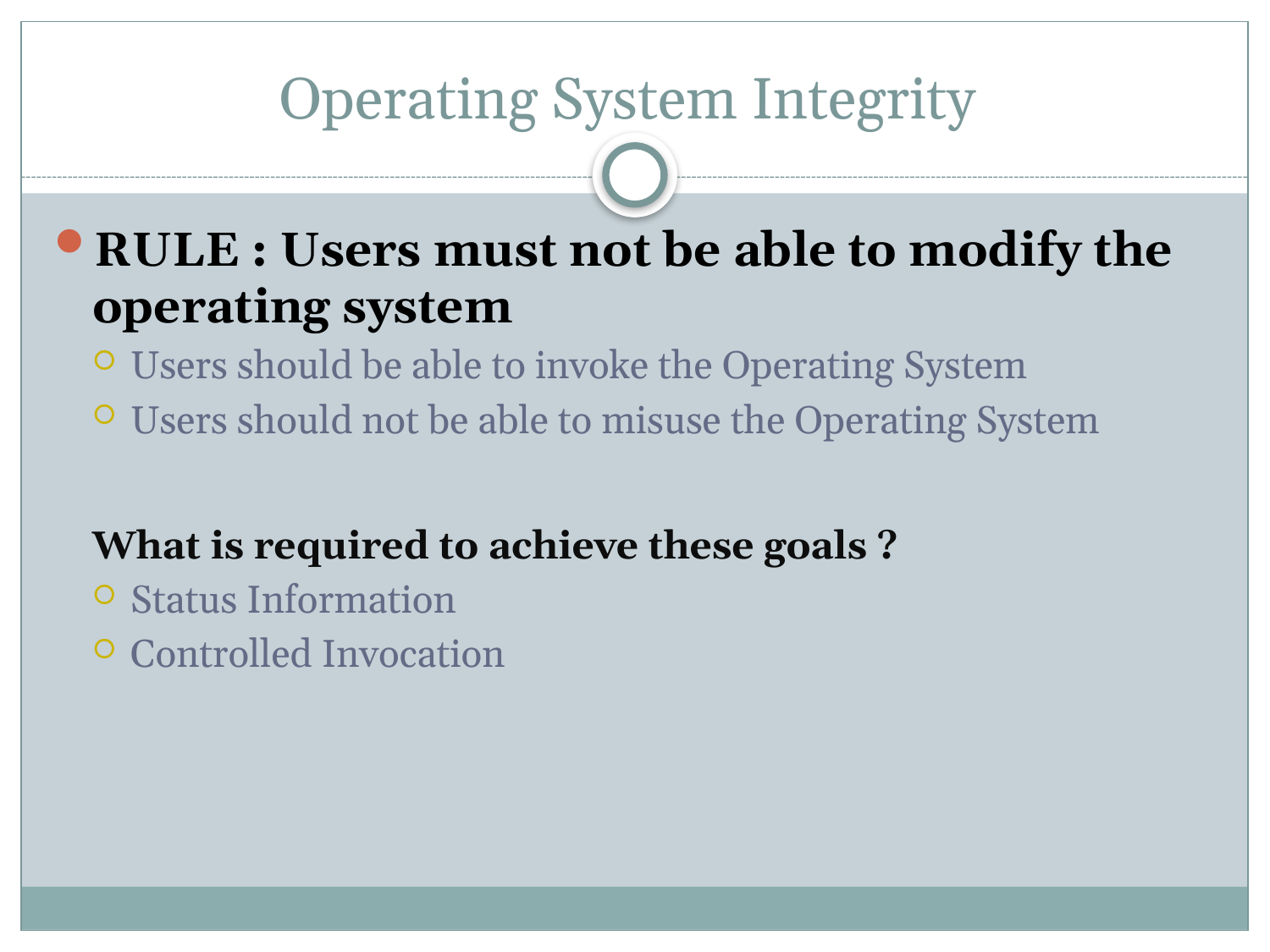

# Operating System Integrity
RULE : Users must not be able to modify the operating system
Users should be able to invoke the Operating System
Users should not be able to misuse the Operating System

What is required to achieve these goals ?
Status Information
Controlled Invocation